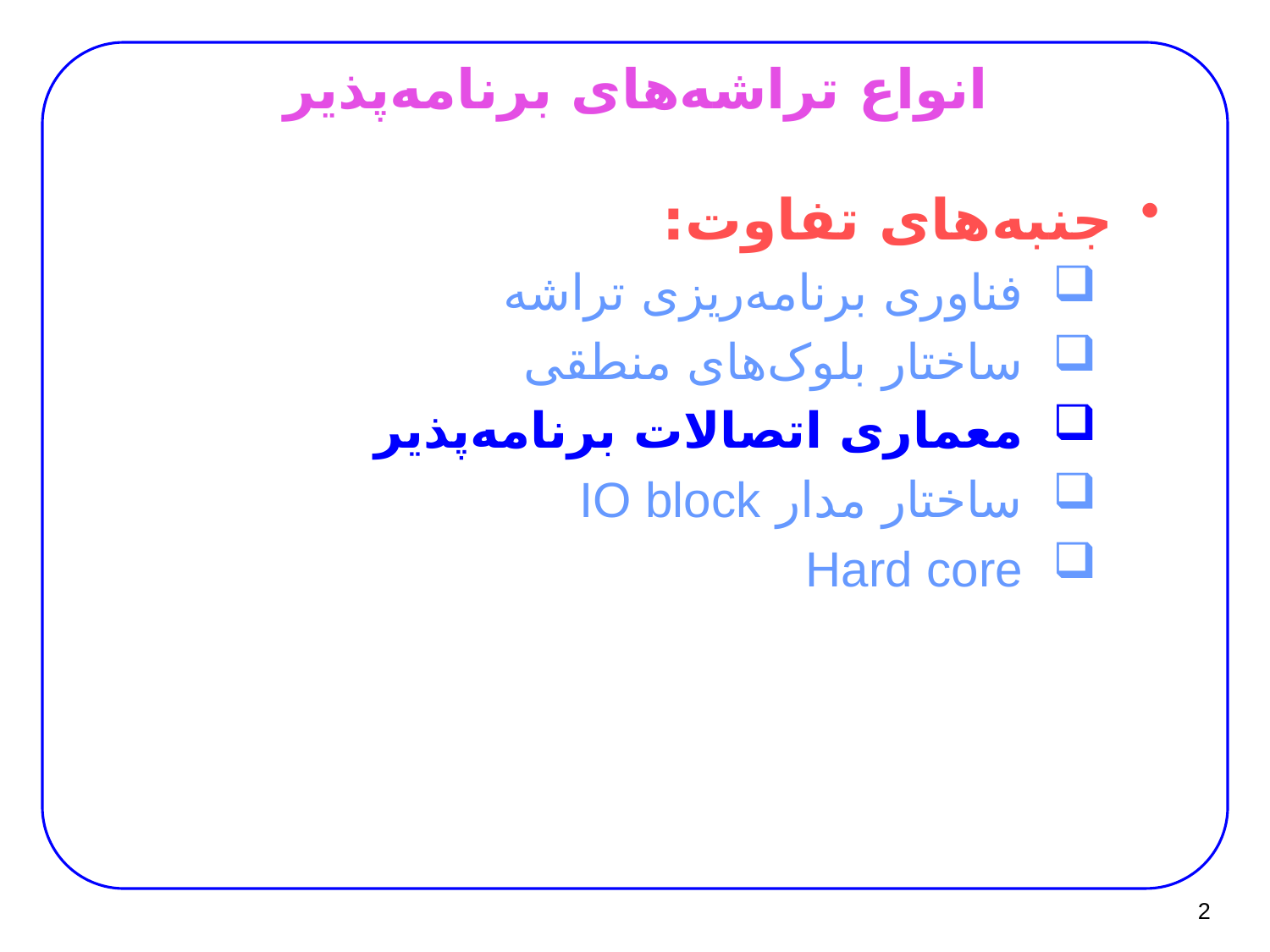

# انواع تراشه‌های برنامه‌پذیر
جنبه‌های تفاوت:
فناوری برنامه‌ریزی تراشه
ساختار بلوک‌های منطقی
معماری اتصالات برنامه‌پذیر
ساختار مدار IO block
Hard core
2